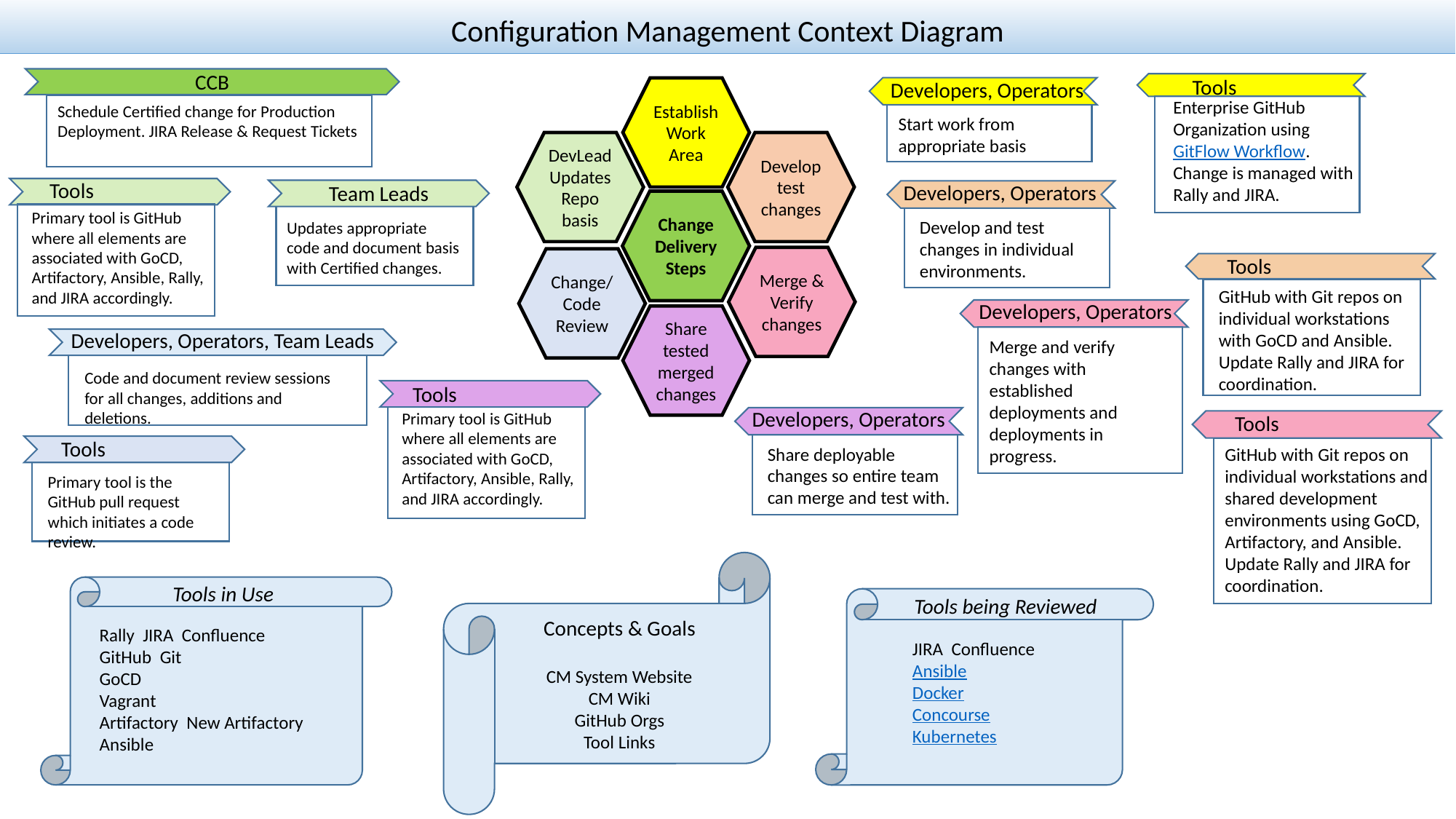

# Configuration Management Context Diagram
        Tools

Enterprise GitHub Organization using GitFlow Workflow. Change is managed with Rally and JIRA.

CCB

Schedule Certified change for Production Deployment. JIRA Release & Request Tickets
Developers, Operators

Start work from appropriate basis
Establish Work Area
DevLead Updates
Repo basis
Developtest changes
Change Delivery
Steps
Merge & Verify changes
Change/Code Review
Share tested merged changes
Tools

Primary tool is GitHub where all elements are associated with GoCD, Artifactory, Ansible, Rally, and JIRA accordingly.

Developers, Operators

Develop and test changes in individual environments.
Team Leads

Updates appropriate code and document basis with Certified changes.
     Tools

GitHub with Git repos on individual workstations with GoCD and Ansible. Update Rally and JIRA for coordination.

Developers, Operators

Merge and verify changes with established deployments and deployments in progress.
Developers, Operators, Team Leads

Code and document review sessions for all changes, additions and deletions.
Tools

Primary tool is GitHub where all elements are associated with GoCD, Artifactory, Ansible, Rally, and JIRA accordingly.

Developers, Operators

Share deployable changes so entire team can merge and test with.
     Tools

GitHub with Git repos on individual workstations and shared development environments using GoCD, Artifactory, and Ansible. Update Rally and JIRA for coordination.
Tools

Primary tool is the GitHub pull request which initiates a code review.
Concepts & Goals

CM System Website
CM Wiki
GitHub Orgs
Tool Links
Tools in Use

Rally  JIRA  Confluence
GitHub  Git
GoCD
Vagrant
Artifactory  New Artifactory
Ansible
Tools being Reviewed

JIRA  Confluence
Ansible
Docker
Concourse
Kubernetes